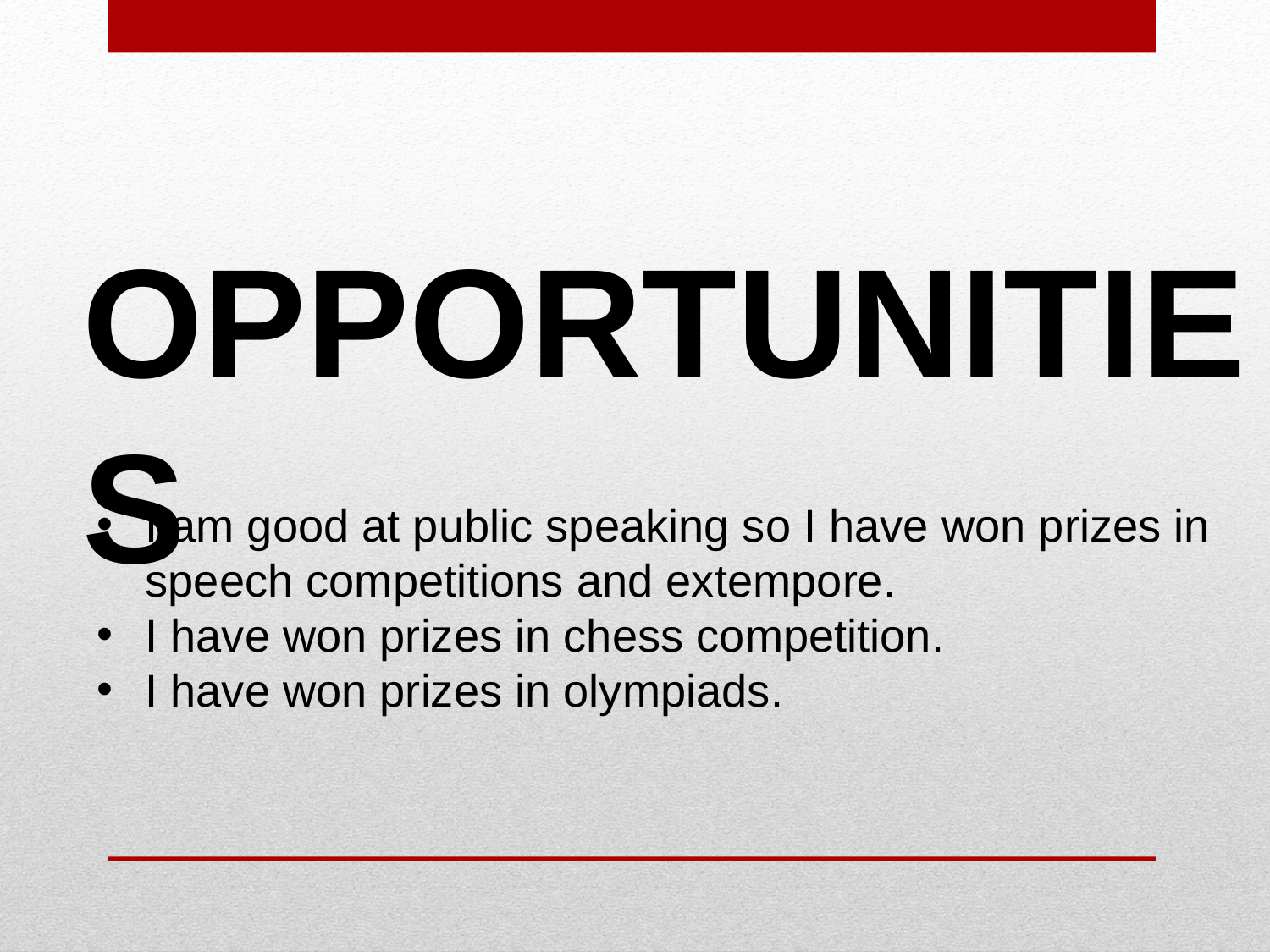

OPPORTUNITIES
I am good at public speaking so I have won prizes in speech competitions and extempore.
I have won prizes in chess competition.
I have won prizes in olympiads.